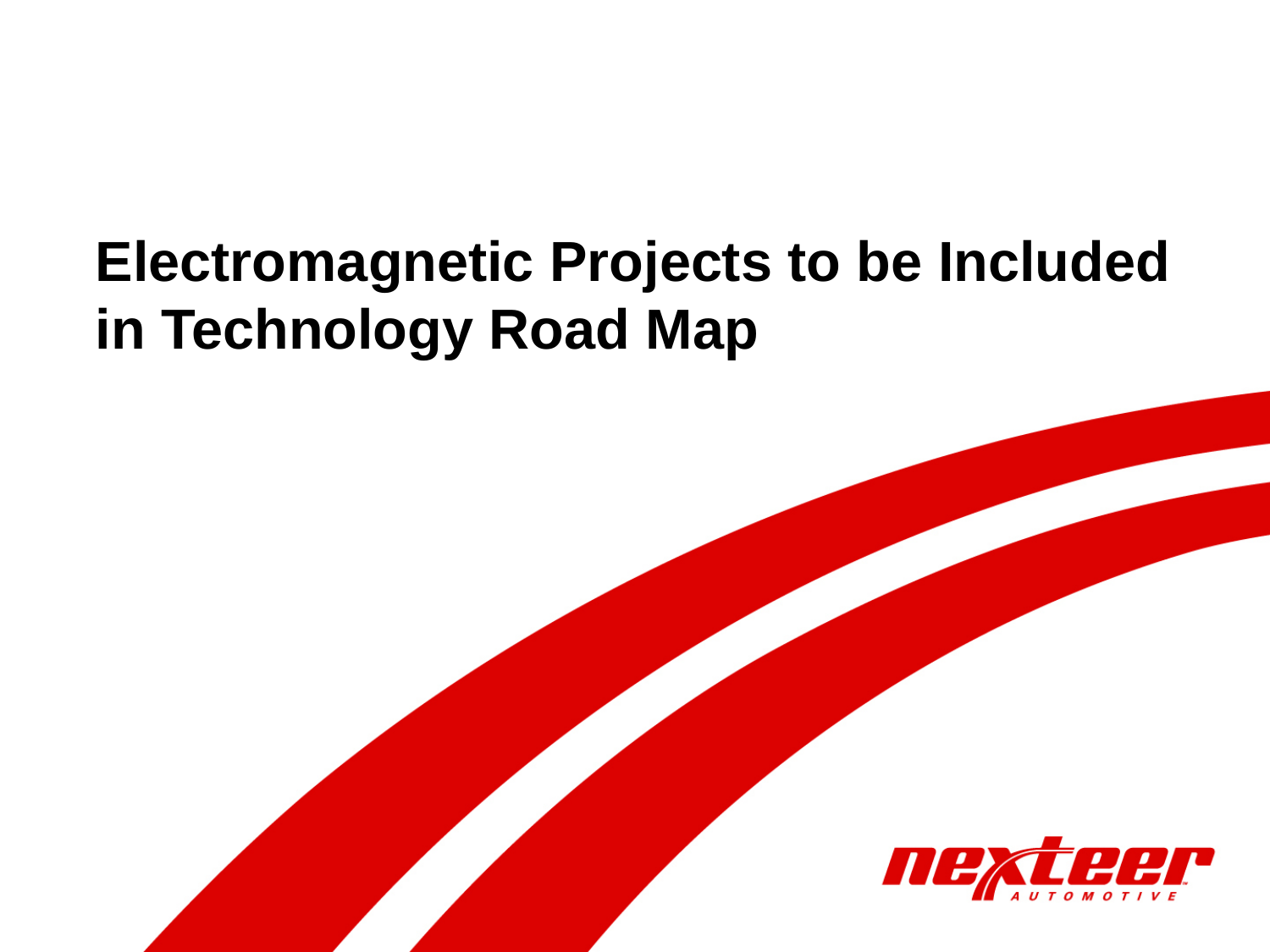

# Electromagnetic Projects to be Included in Technology Road Map